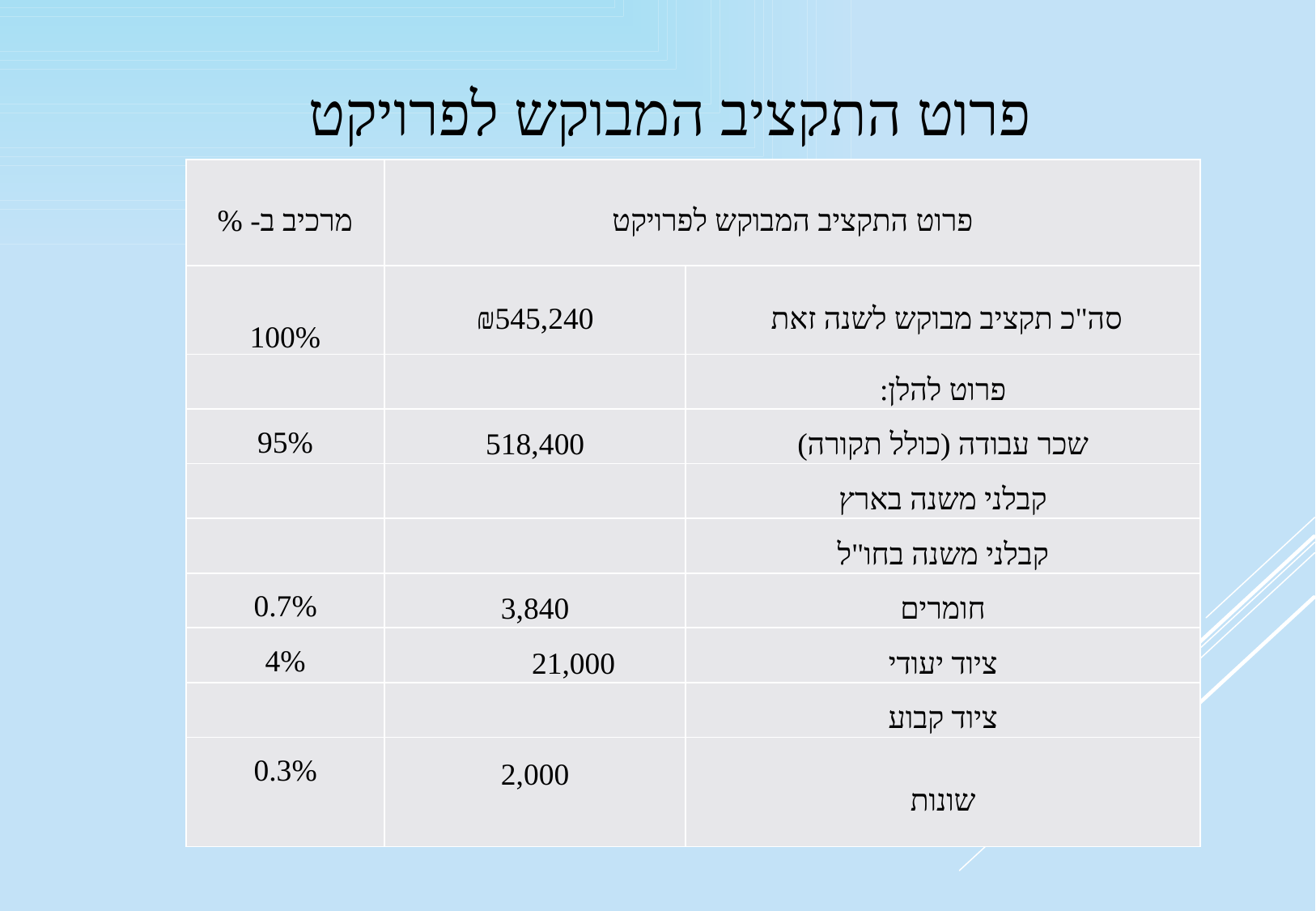

פרוט התקציב המבוקש לפרויקט
| מרכיב ב- % | פרוט התקציב המבוקש לפרויקט |  |
| --- | --- | --- |
| 100% | ₪545,240 | סה"כ תקציב מבוקש לשנה זאת |
|  |  | פרוט להלן: |
| 95% | 518,400 | שכר עבודה (כולל תקורה) |
|  |  | קבלני משנה בארץ |
|  |  | קבלני משנה בחו"ל |
| 0.7% | 3,840 | חומרים |
| 4% | 21,000 | ציוד יעודי |
|  |  | ציוד קבוע |
| 0.3% | 2,000 | שונות |